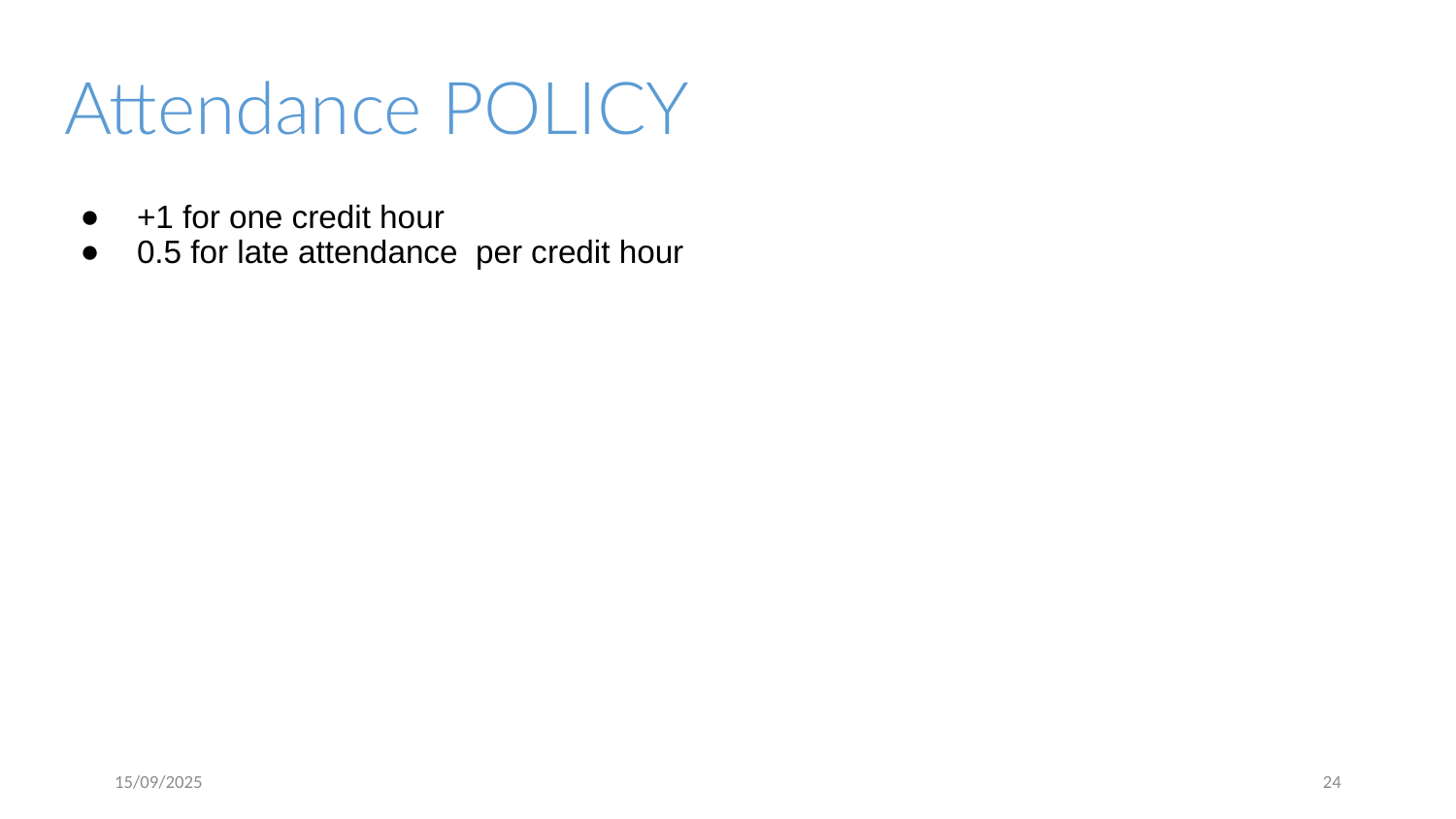

# Attendance POLICY
+1 for one credit hour
0.5 for late attendance  per credit hour
15/09/2025
24